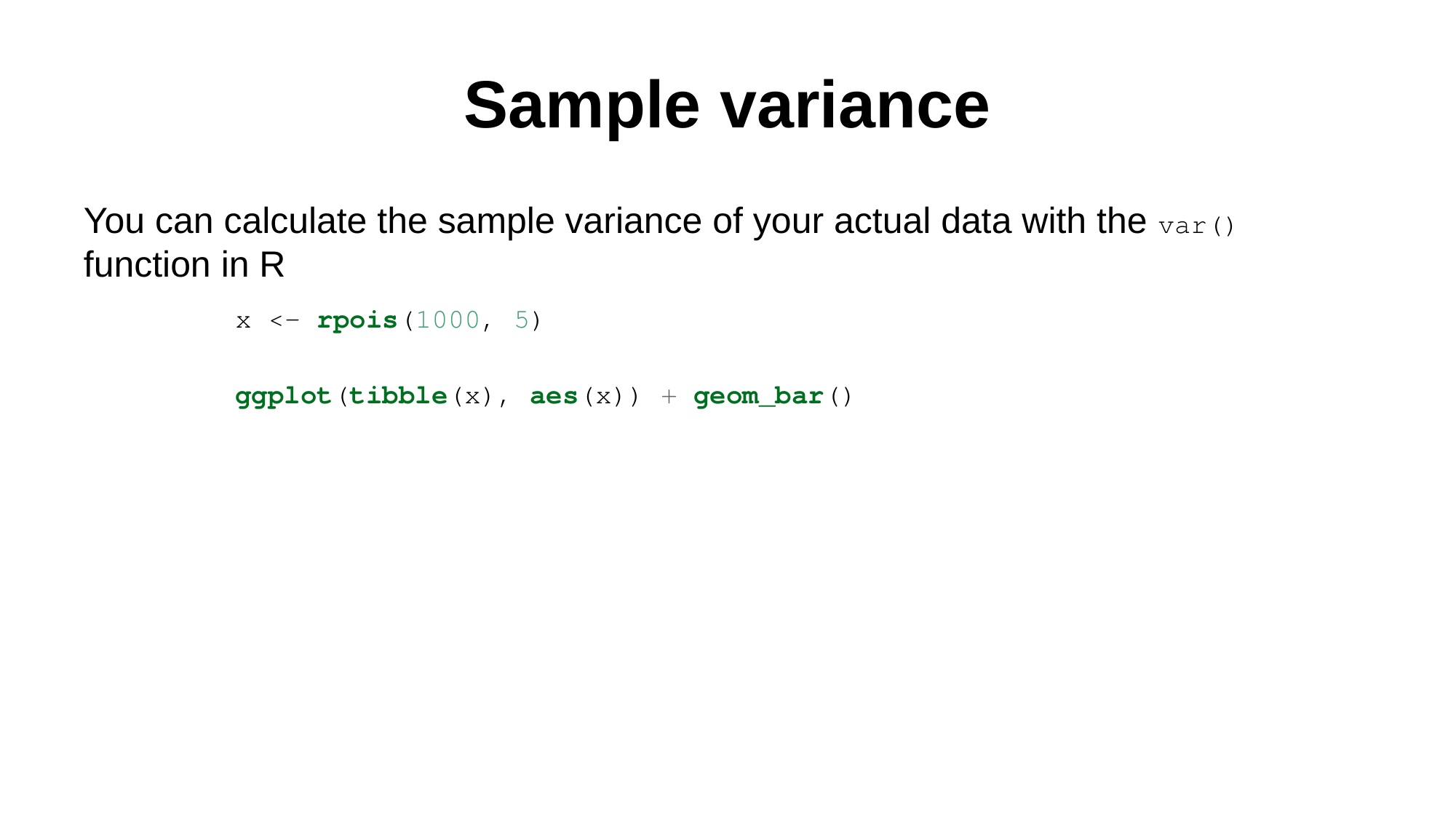

# Sample variance
You can calculate the sample variance of your actual data with the var() function in R
x <- rpois(1000, 5)
ggplot(tibble(x), aes(x)) + geom_bar()